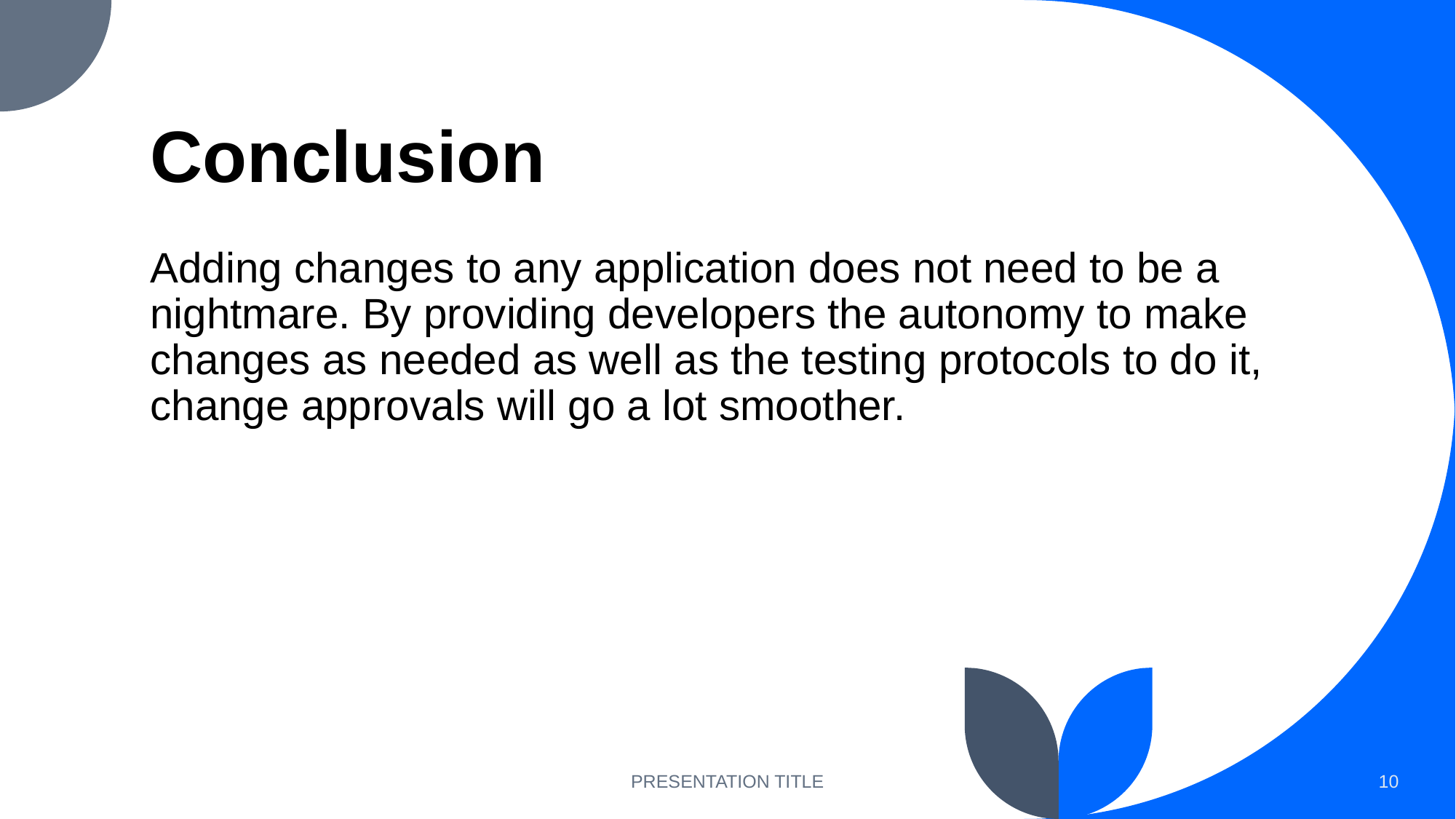

# Conclusion
Adding changes to any application does not need to be a nightmare. By providing developers the autonomy to make changes as needed as well as the testing protocols to do it, change approvals will go a lot smoother.

PRESENTATION TITLE
10